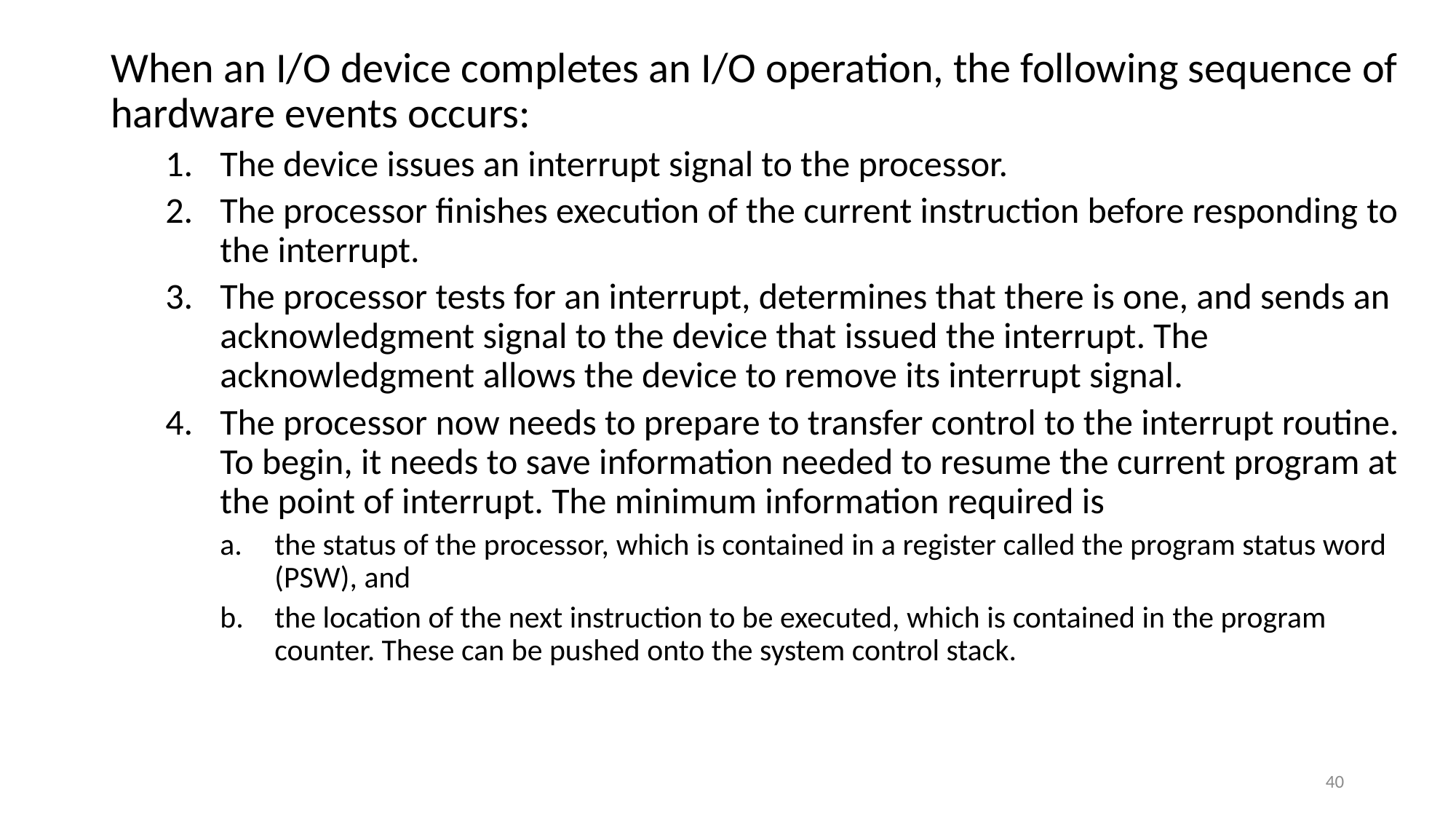

When an I/O device completes an I/O operation, the following sequence of hardware events occurs:
The device issues an interrupt signal to the processor.
The processor finishes execution of the current instruction before responding to the interrupt.
The processor tests for an interrupt, determines that there is one, and sends an acknowledgment signal to the device that issued the interrupt. The acknowledgment allows the device to remove its interrupt signal.
The processor now needs to prepare to transfer control to the interrupt routine. To begin, it needs to save information needed to resume the current program at the point of interrupt. The minimum information required is
the status of the processor, which is contained in a register called the program status word (PSW), and
the location of the next instruction to be executed, which is contained in the program counter. These can be pushed onto the system control stack.
#
40